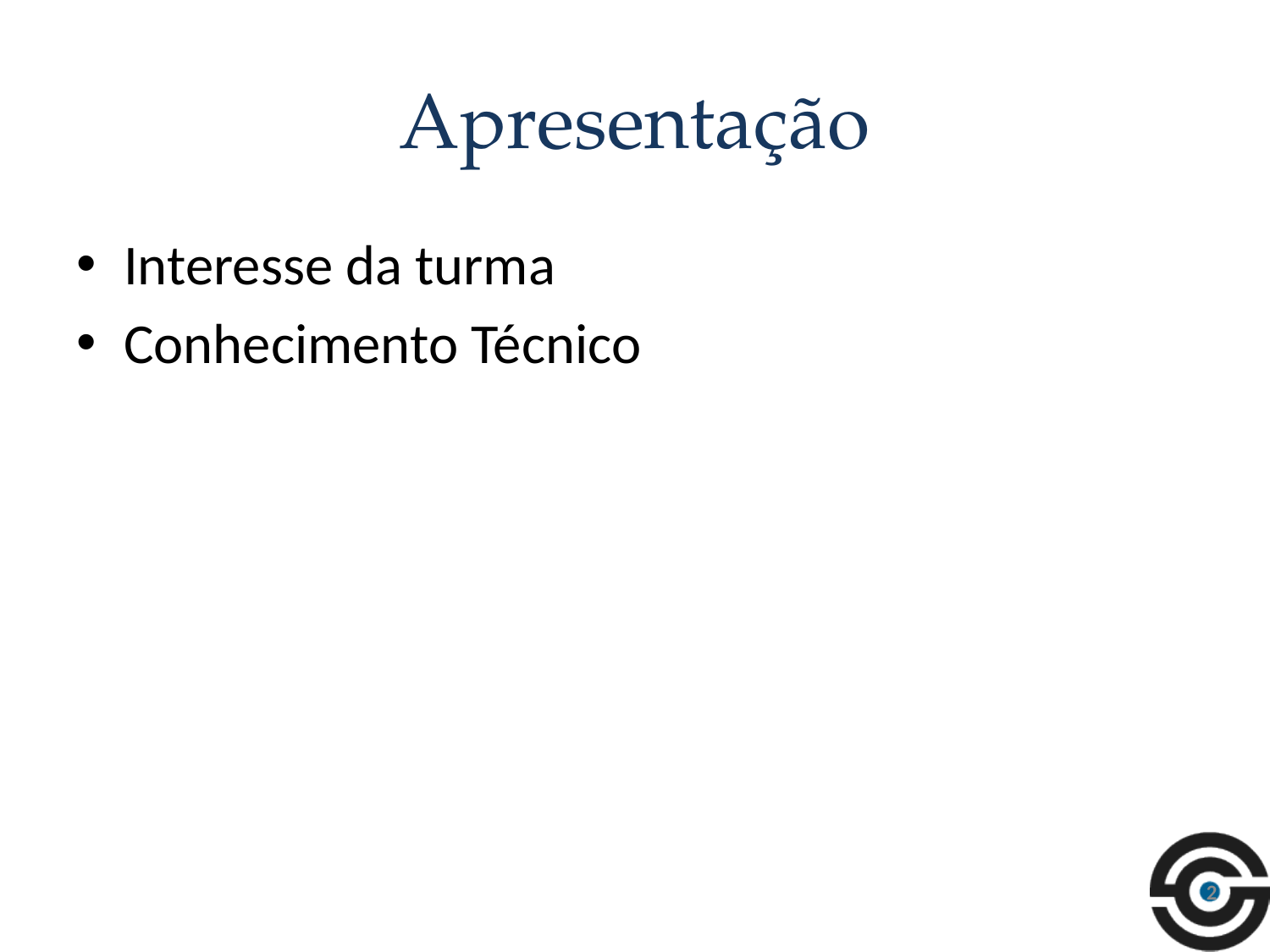

# Apresentação
Interesse da turma
Conhecimento Técnico
2